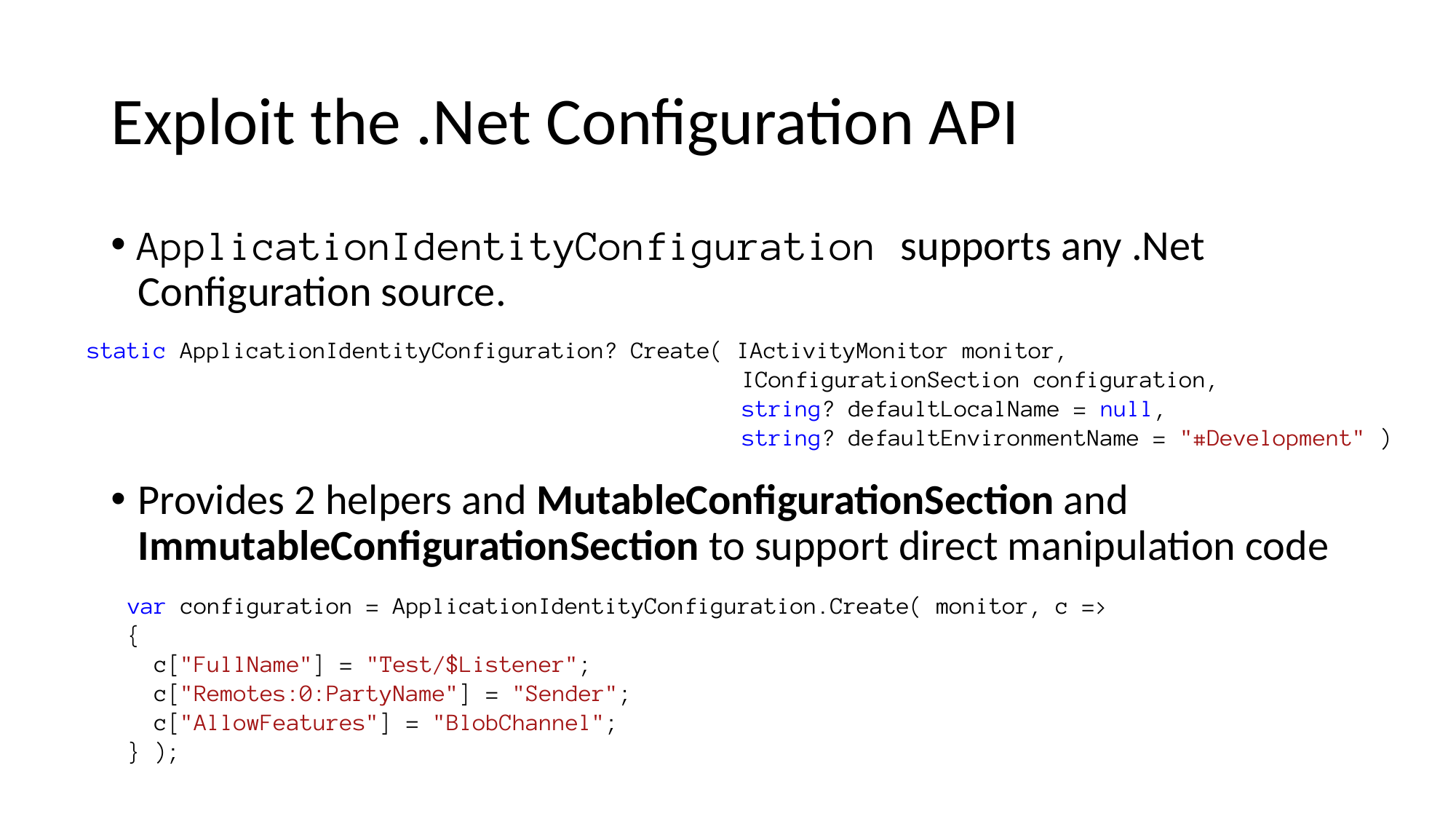

# Exploit the .Net Configuration API
ApplicationIdentityConfiguration supports any .Net Configuration source.

Provides 2 helpers and MutableConfigurationSection and ImmutableConfigurationSection to support direct manipulation code
static ApplicationIdentityConfiguration? Create( IActivityMonitor monitor,
						IConfigurationSection configuration,
						string? defaultLocalName = null,
						string? defaultEnvironmentName = "#Development" )
var configuration = ApplicationIdentityConfiguration.Create( monitor, c =>
{
  c["FullName"] = "Test/$Listener";
  c["Remotes:0:PartyName"] = "Sender";
  c["AllowFeatures"] = "BlobChannel";
} );